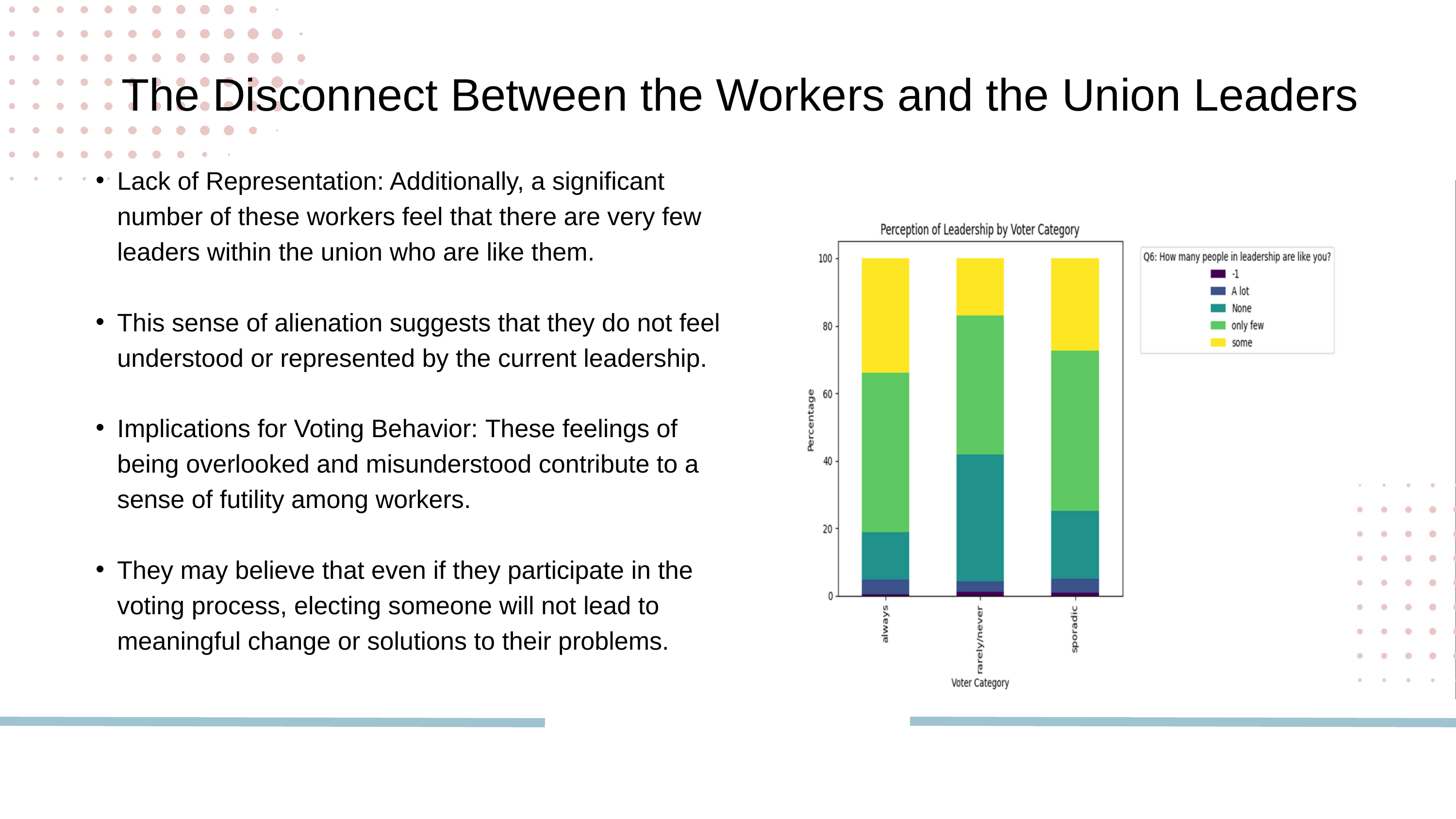

The Disconnect Between the Workers and the Union Leaders

Lack of Representation: Additionally, a significant number of these workers feel that there are very few leaders within the union who are like them.

This sense of alienation suggests that they do not feel understood or represented by the current leadership.

Implications for Voting Behavior: These feelings of being overlooked and misunderstood contribute to a sense of futility among workers.

They may believe that even if they participate in the voting process, electing someone will not lead to meaningful change or solutions to their problems.